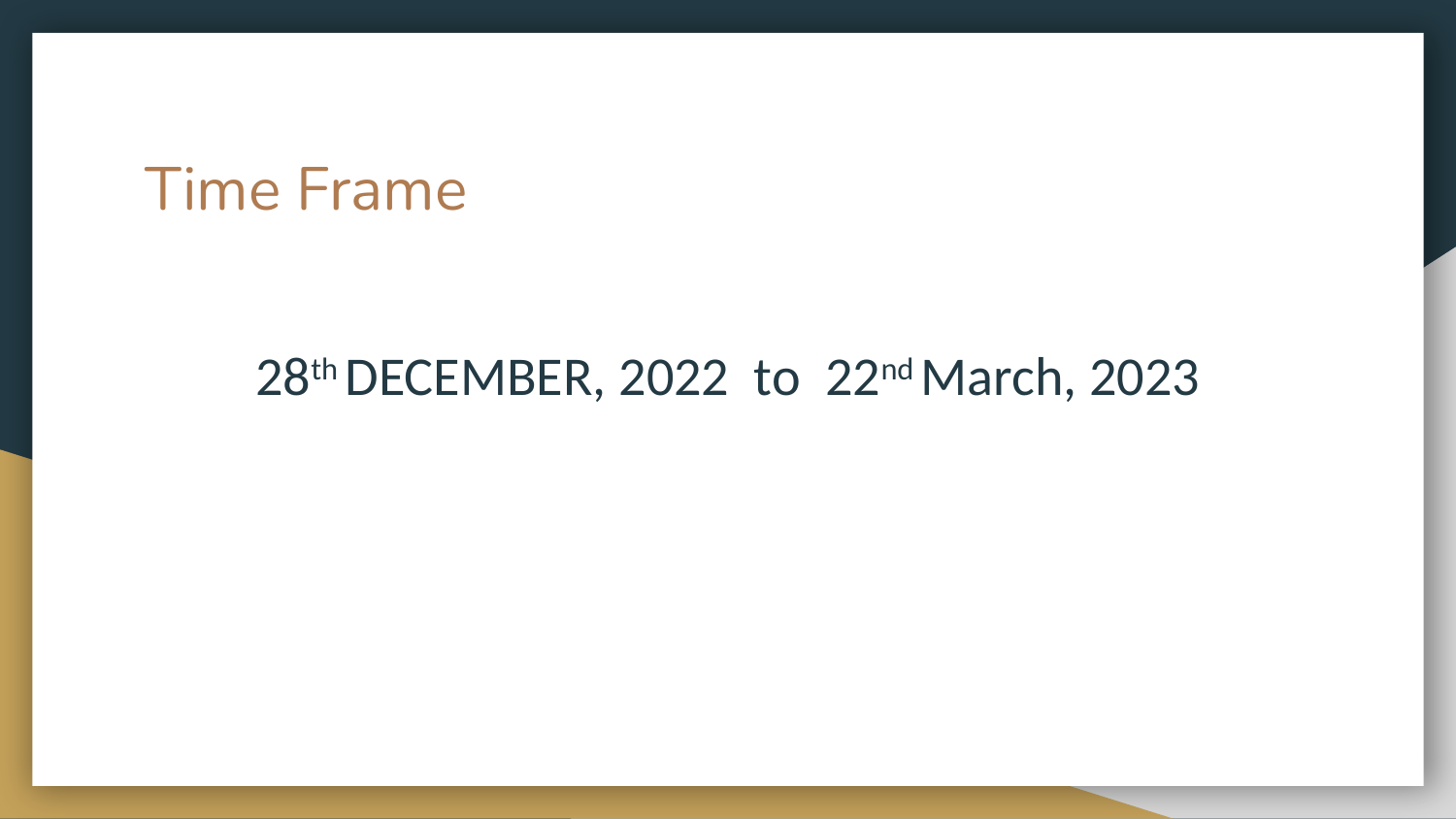

# Time Frame
28th DECEMBER, 2022  to  22nd March, 2023